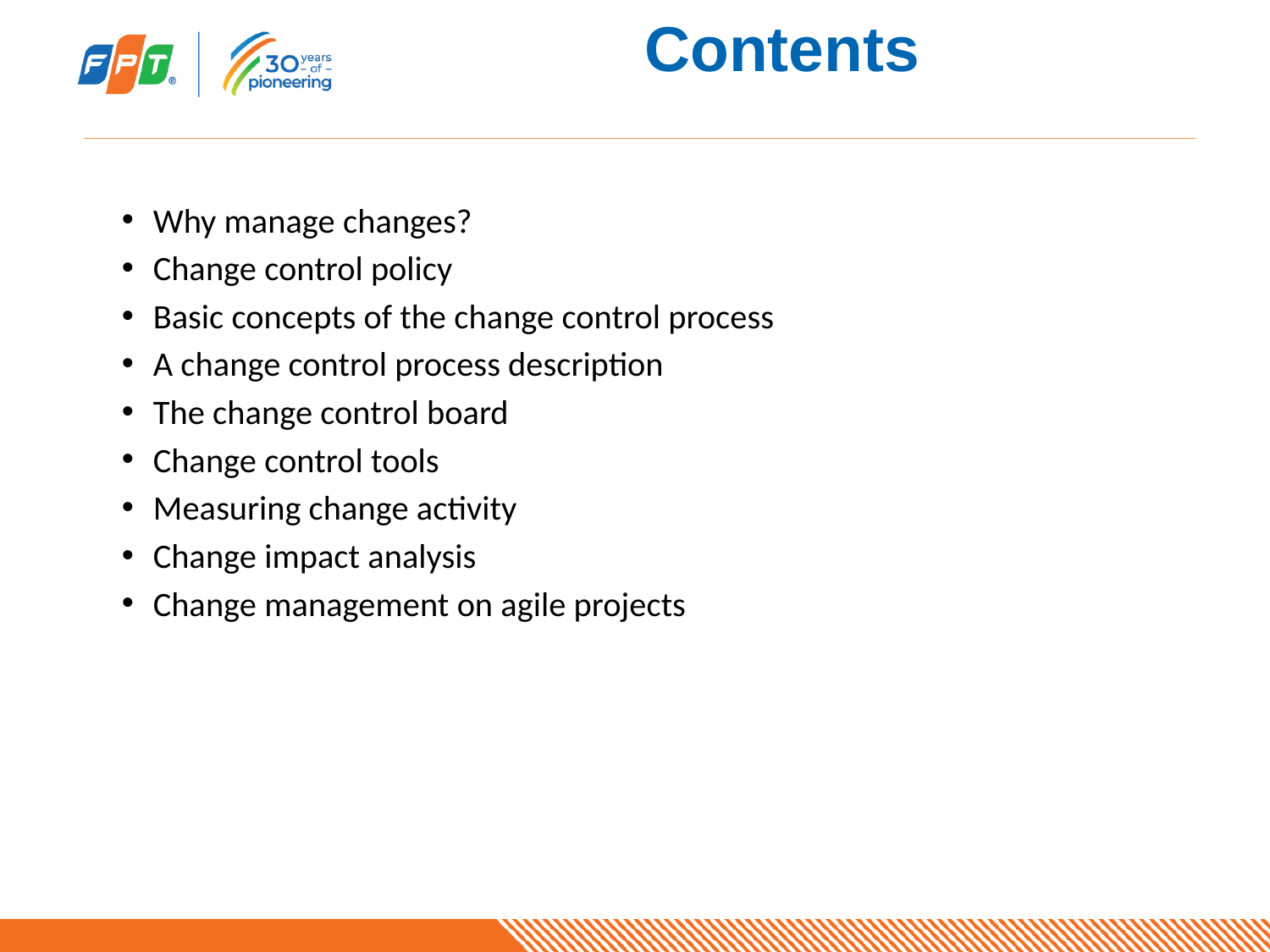

# Contents
Why manage changes?
Change control policy
Basic concepts of the change control process
A change control process description
The change control board
Change control tools
Measuring change activity
Change impact analysis
Change management on agile projects